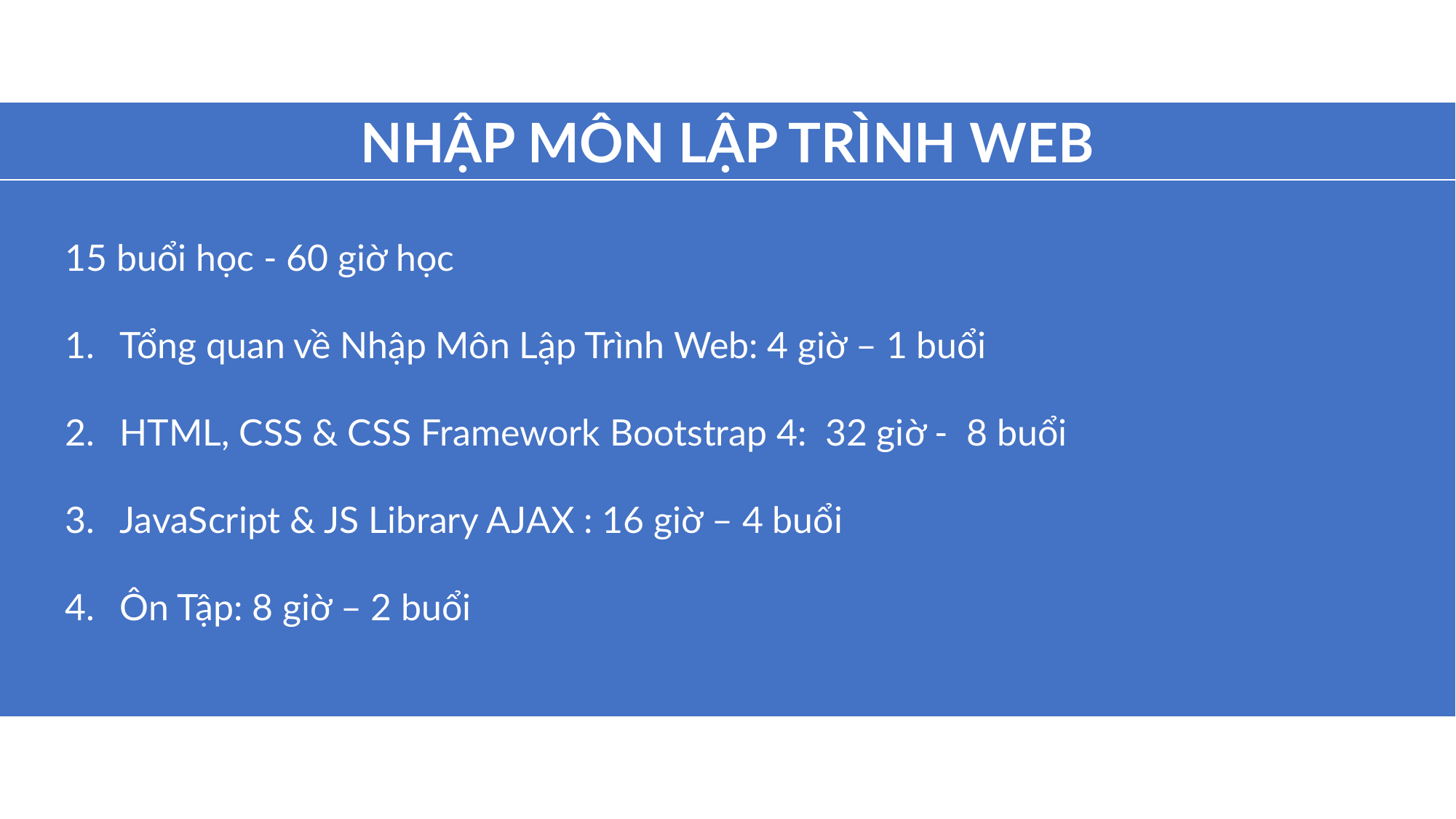

15 buổi học - 60 giờ học
Tổng quan về Nhập Môn Lập Trình Web: 4 giờ – 1 buổi
HTML, CSS & CSS Framework Bootstrap 4:  32 giờ -  8 buổi
JavaScript & JS Library AJAX : 16 giờ – 4 buổi
Ôn Tập: 8 giờ – 2 buổi
NHẬP MÔN LẬP TRÌNH WEB